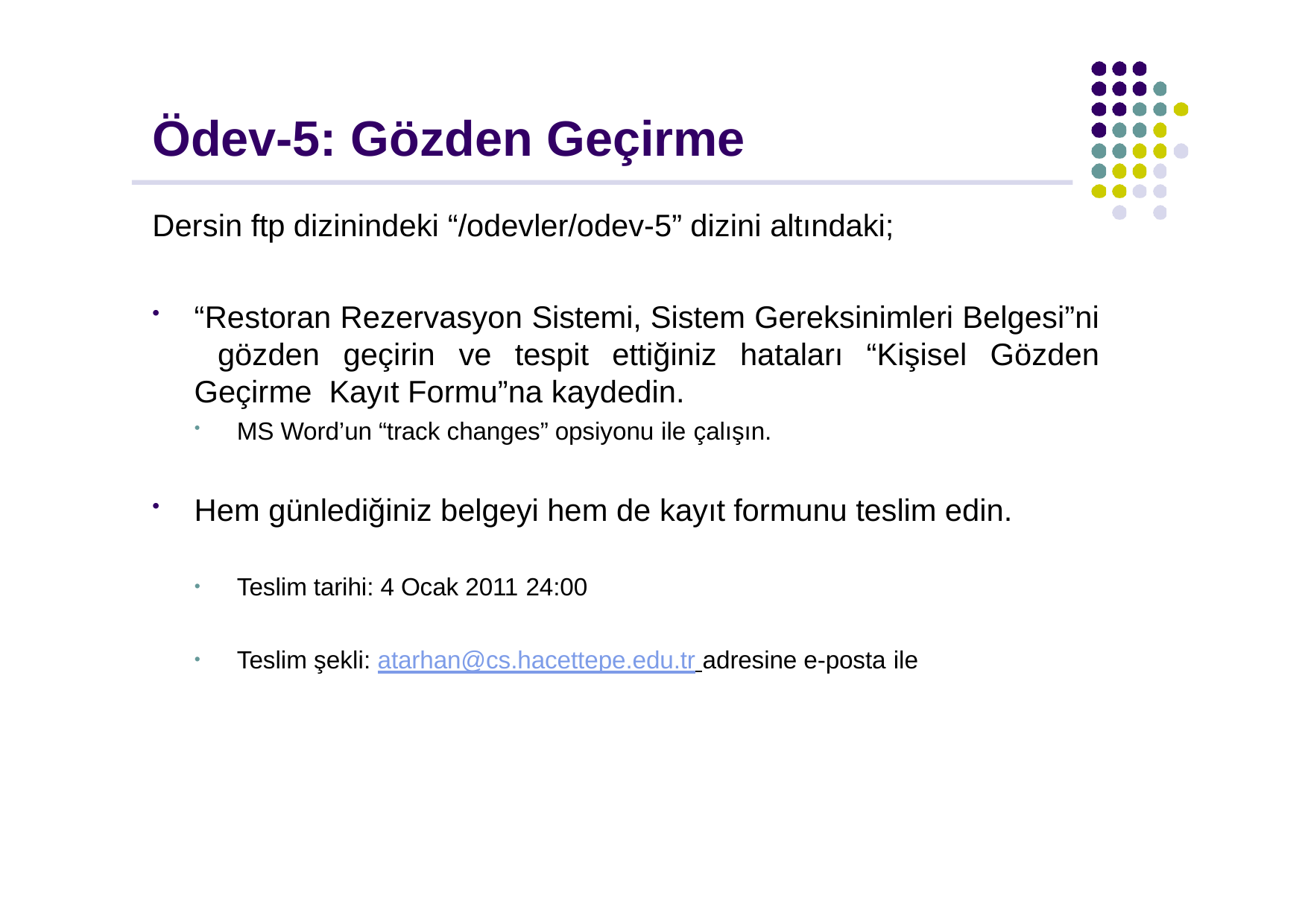

# Ödev-5: Gözden Geçirme
Dersin ftp dizinindeki “/odevler/odev-5” dizini altındaki;

“Restoran Rezervasyon Sistemi, Sistem Gereksinimleri Belgesi”ni  gözden geçirin ve tespit ettiğiniz hataları “Kişisel Gözden Geçirme  Kayıt Formu”na kaydedin.
MS Word’un “track changes” opsiyonu ile çalışın.

Hem günlediğiniz belgeyi hem de kayıt formunu teslim edin.

Teslim tarihi: 4 Ocak 2011 24:00

Teslim şekli: atarhan@cs.hacettepe.edu.tr adresine e-posta ile